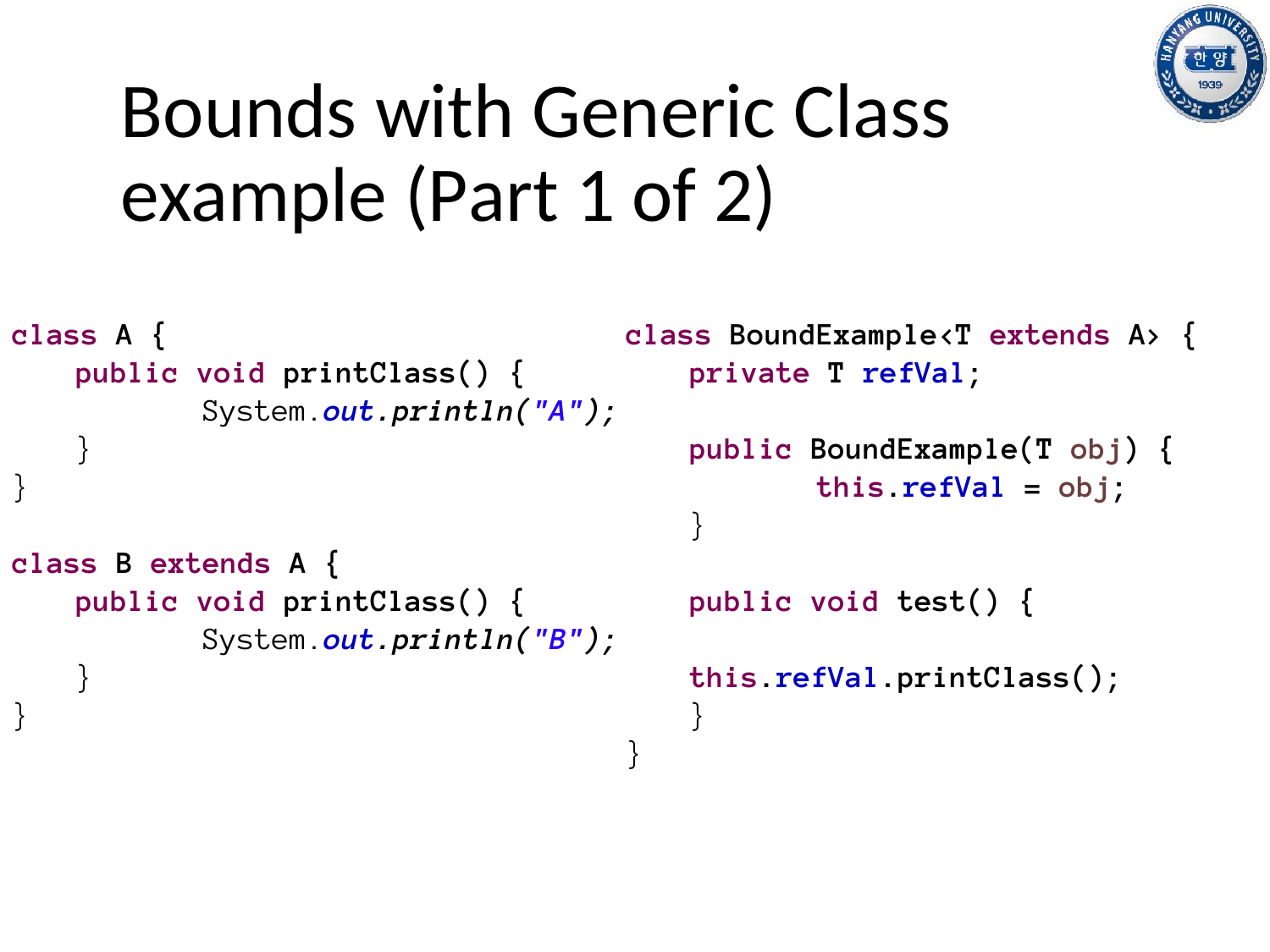

# Bounds with Generic Class example (Part 1 of 2)
class A {
public void printClass() {
	System.out.println("A");
}
}

class B extends A {
public void printClass() {
	System.out.println("B");
}
}
class BoundExample<T extends A> {
private T refVal;

public BoundExample(T obj) {
	this.refVal = obj;
}

public void test() {
	this.refVal.printClass();
}
}